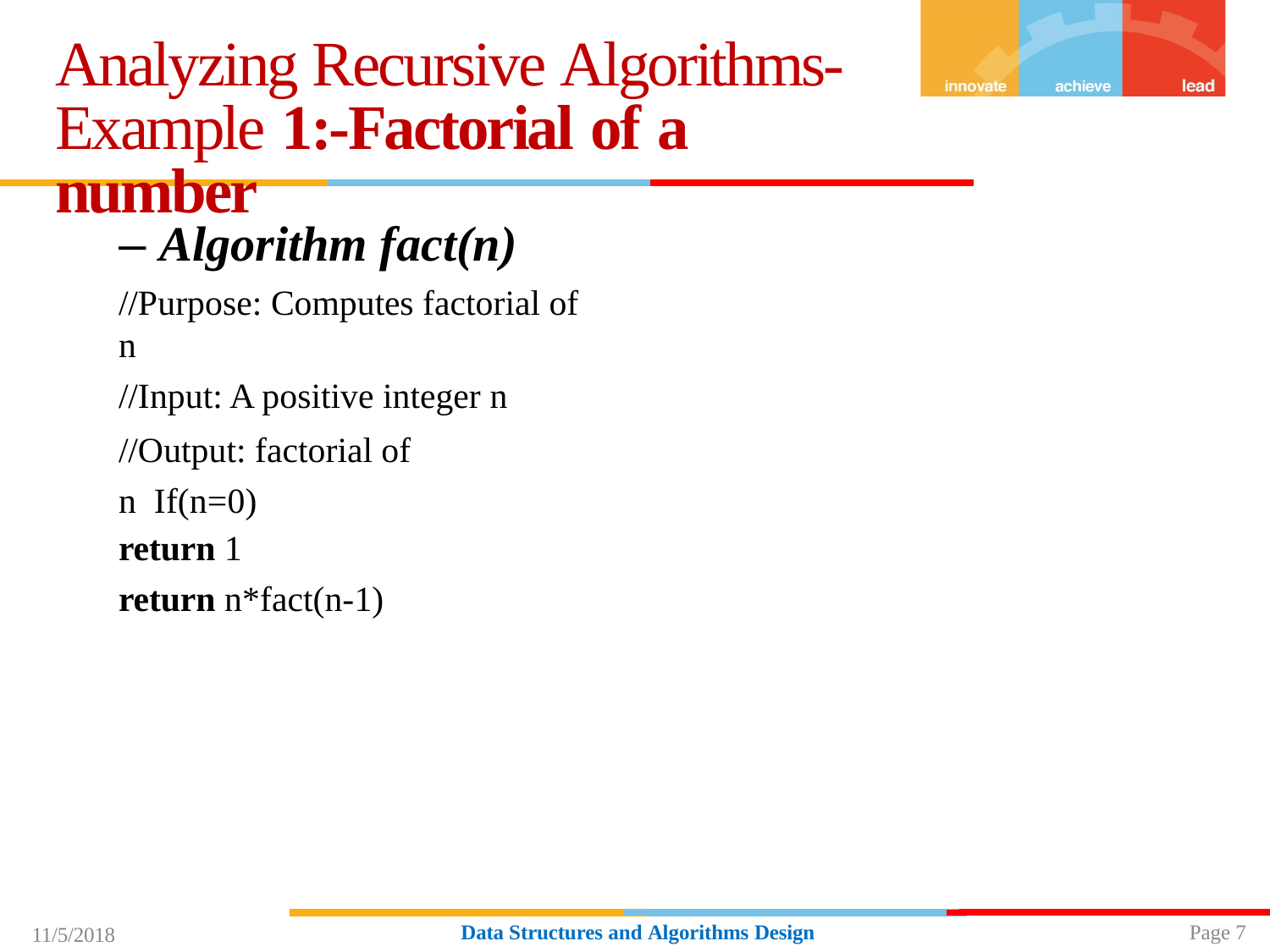

# Analyzing Recursive Algorithms-  Example 1:-Factorial of a number
– Algorithm fact(n)
//Purpose: Computes factorial of n
//Input: A positive integer n
//Output: factorial of n  If(n=0)
return 1
return n*fact(n-1)
Page 7
Data Structures and Algorithms Design
11/5/2018